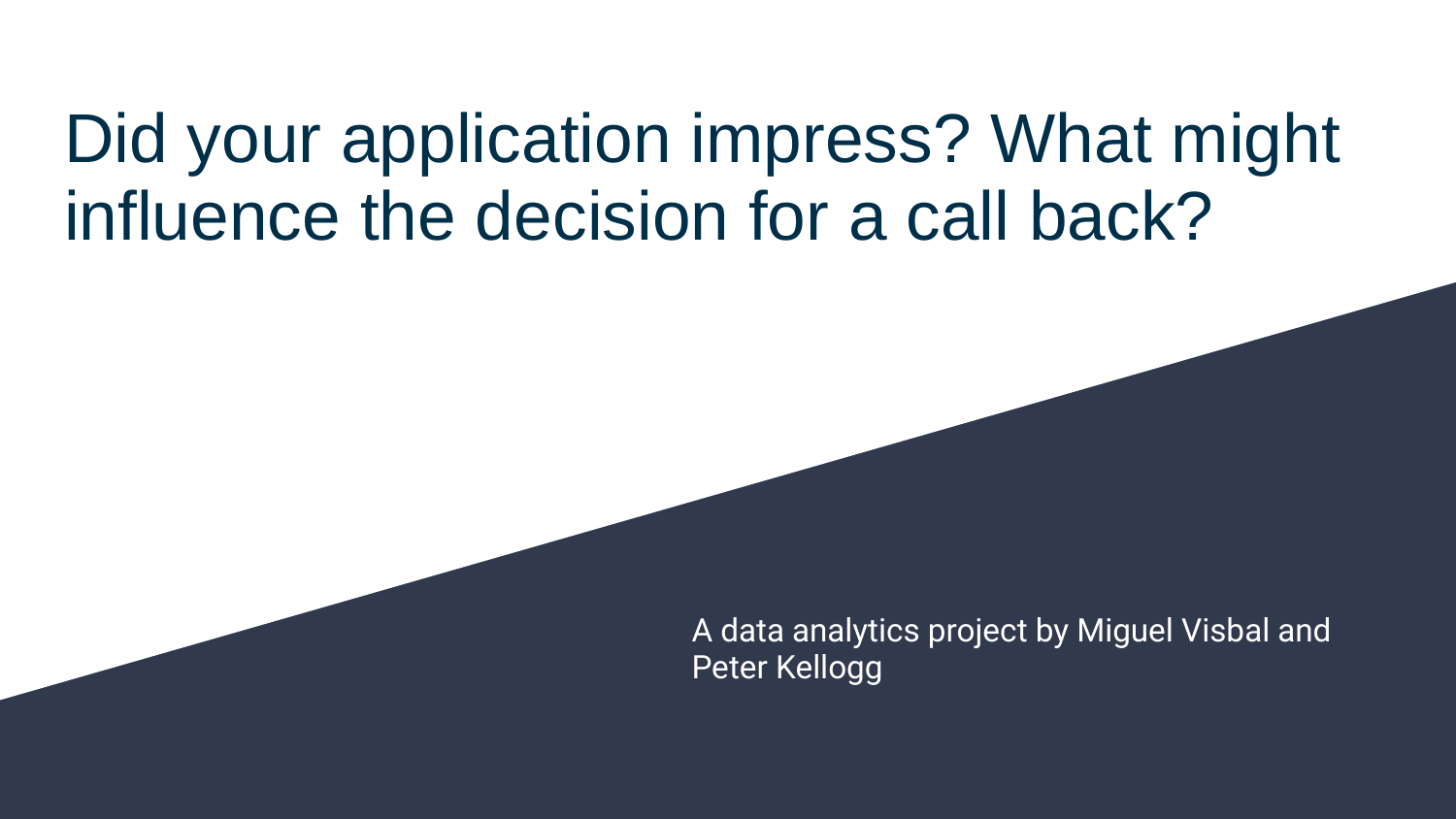

# Did your application impress? What might influence the decision for a call back?
A data analytics project by Miguel Visbal and Peter Kellogg